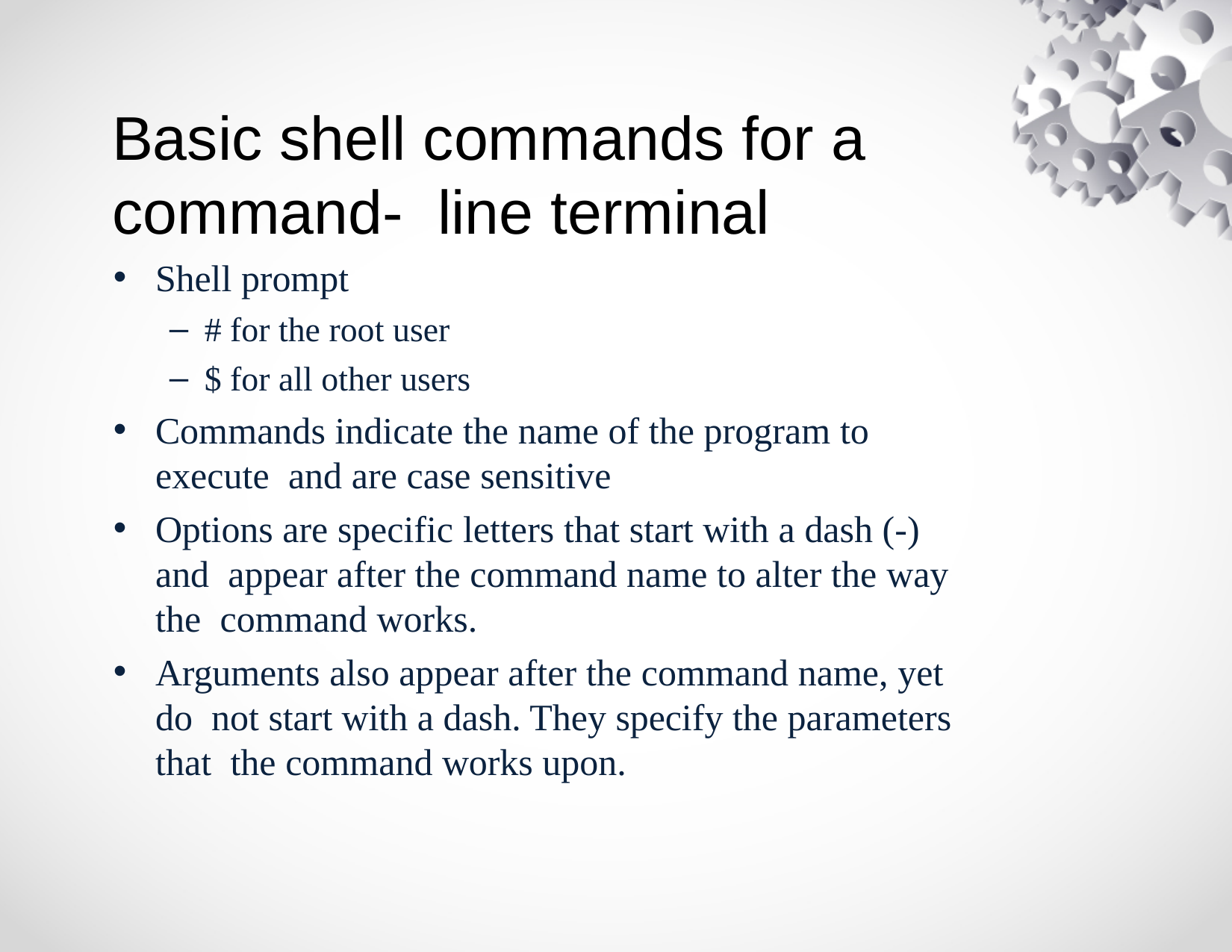

# Basic shell commands for a command-  line terminal
Shell prompt
# for the root user
$ for all other users
Commands indicate the name of the program to execute  and are case sensitive
Options are specific letters that start with a dash (-) and  appear after the command name to alter the way the  command works.
Arguments also appear after the command name, yet do  not start with a dash. They specify the parameters that  the command works upon.